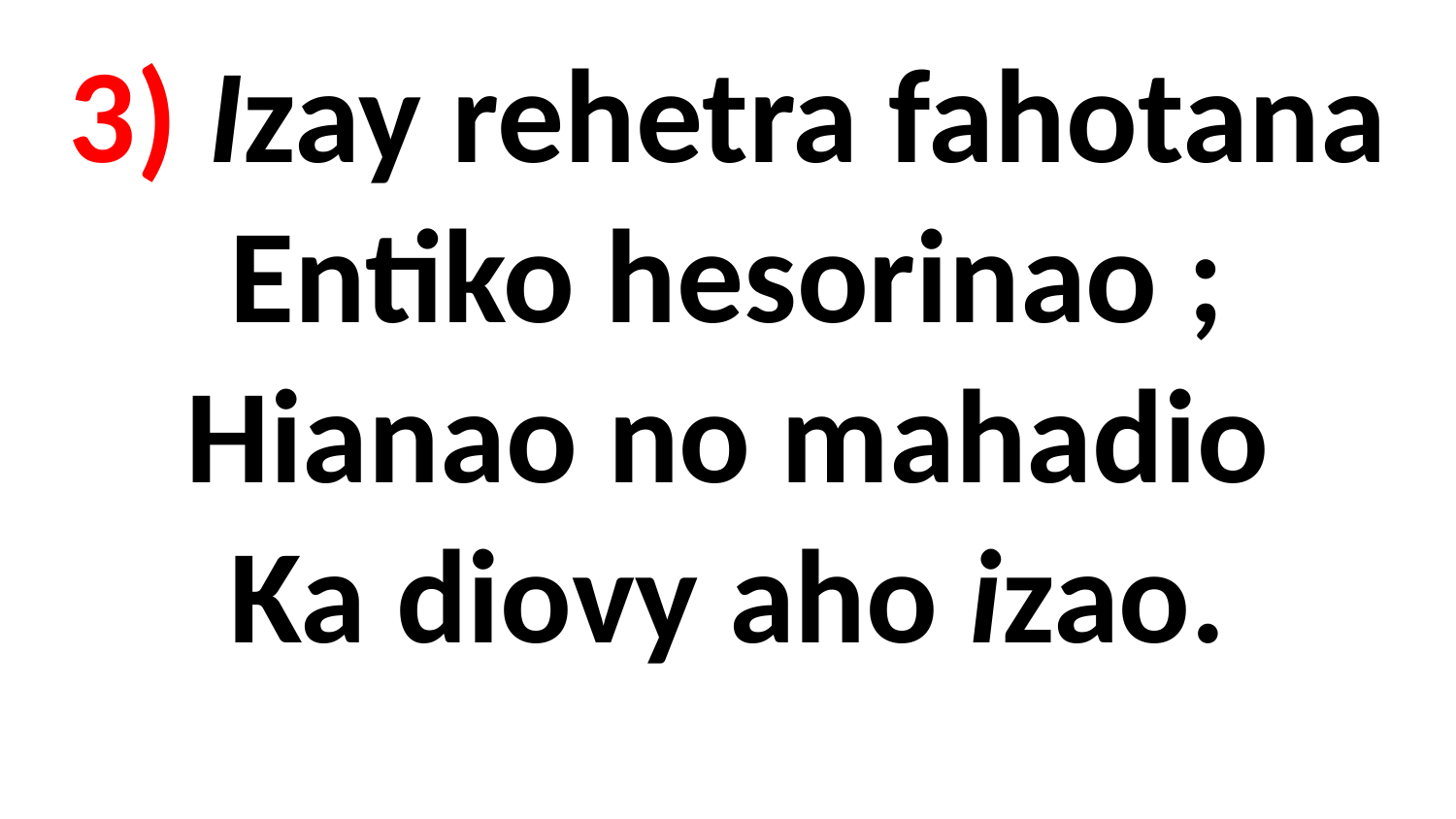

# 3) Izay rehetra fahotana Entiko hesorinao ; Hianao no mahadio Ka diovy aho izao.